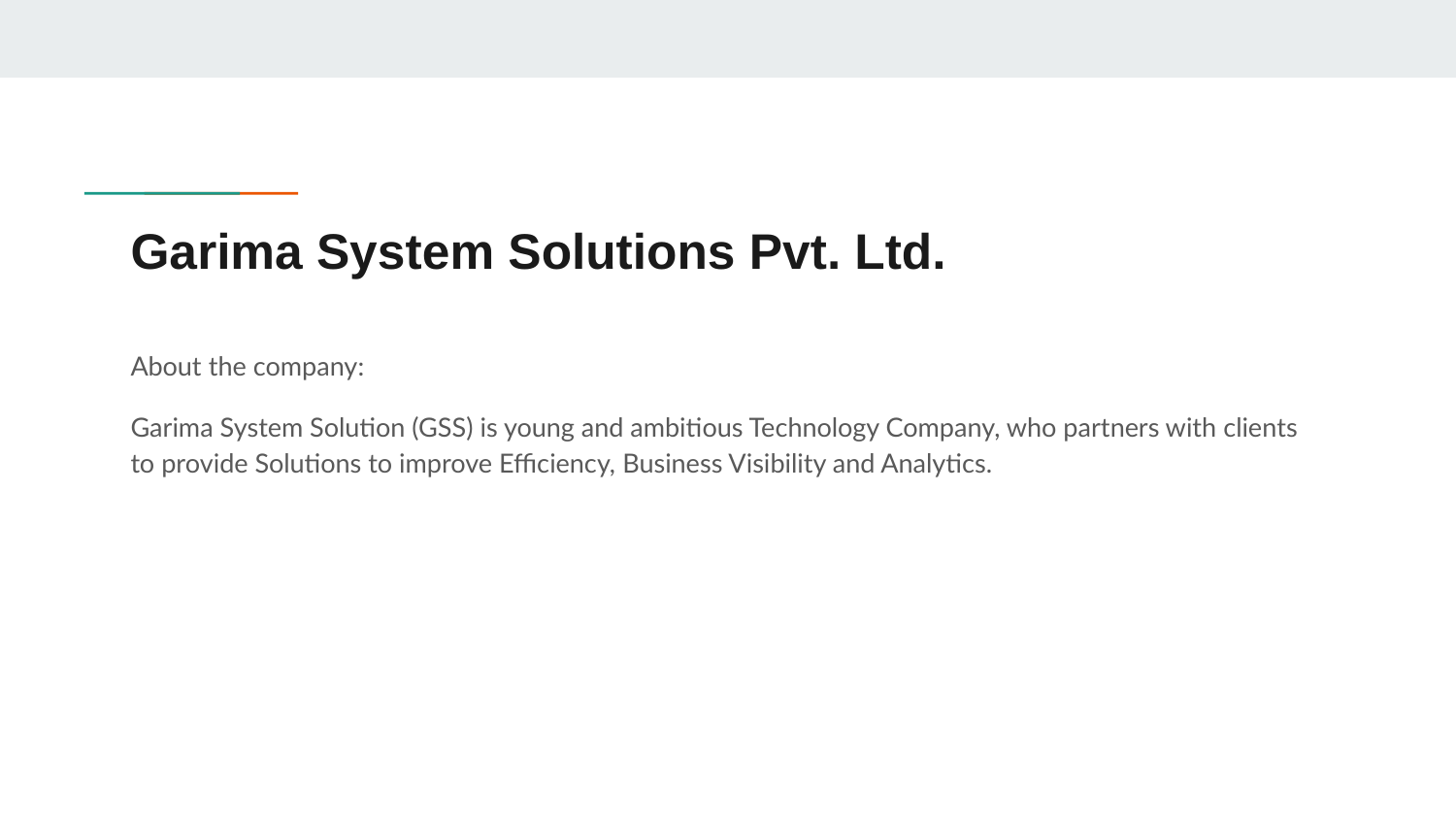

# Garima System Solutions Pvt. Ltd.
About the company:
Garima System Solution (GSS) is young and ambitious Technology Company, who partners with clients to provide Solutions to improve Efficiency, Business Visibility and Analytics.